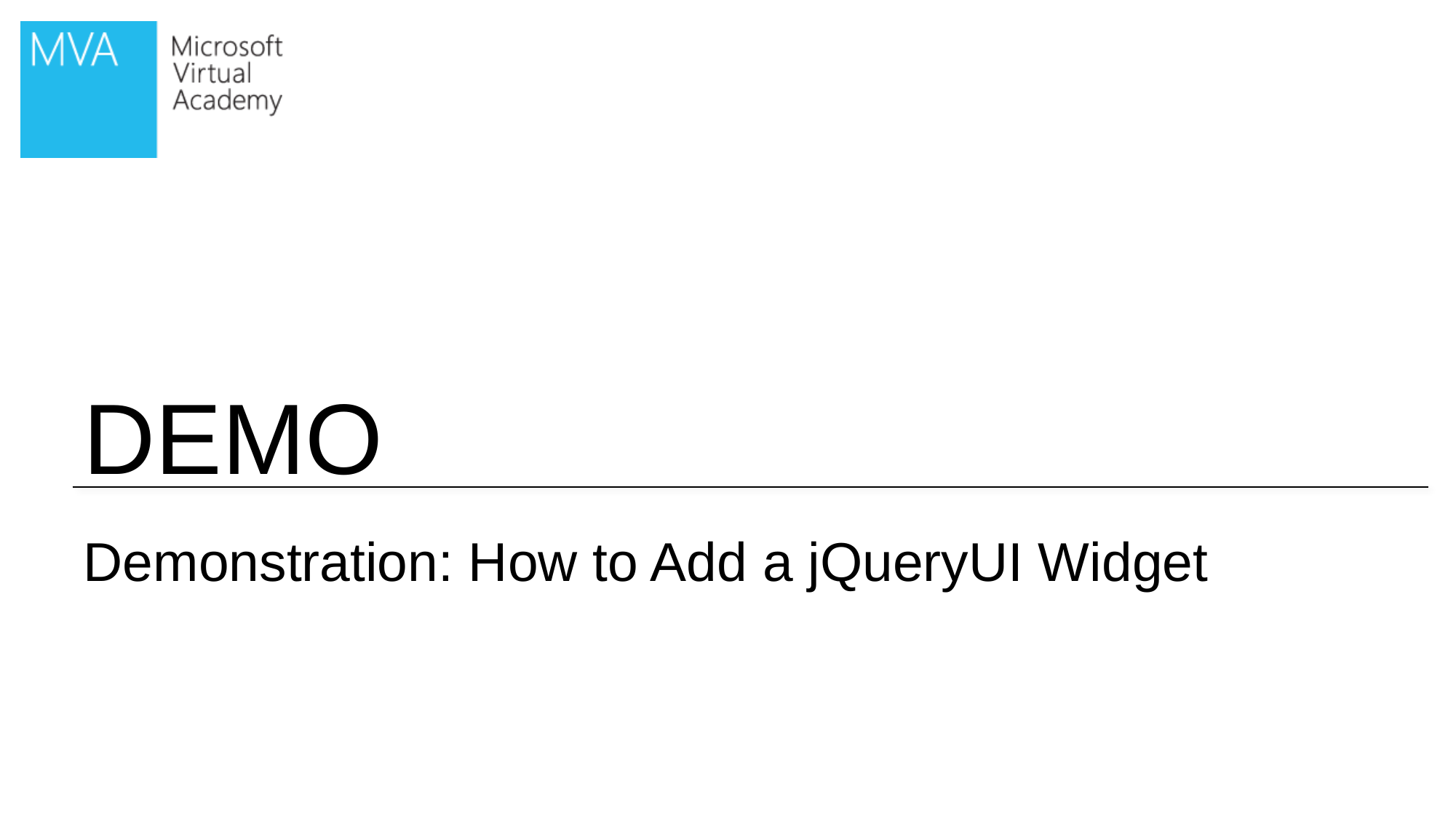

# Demonstration: How to Add a jQueryUI Widget